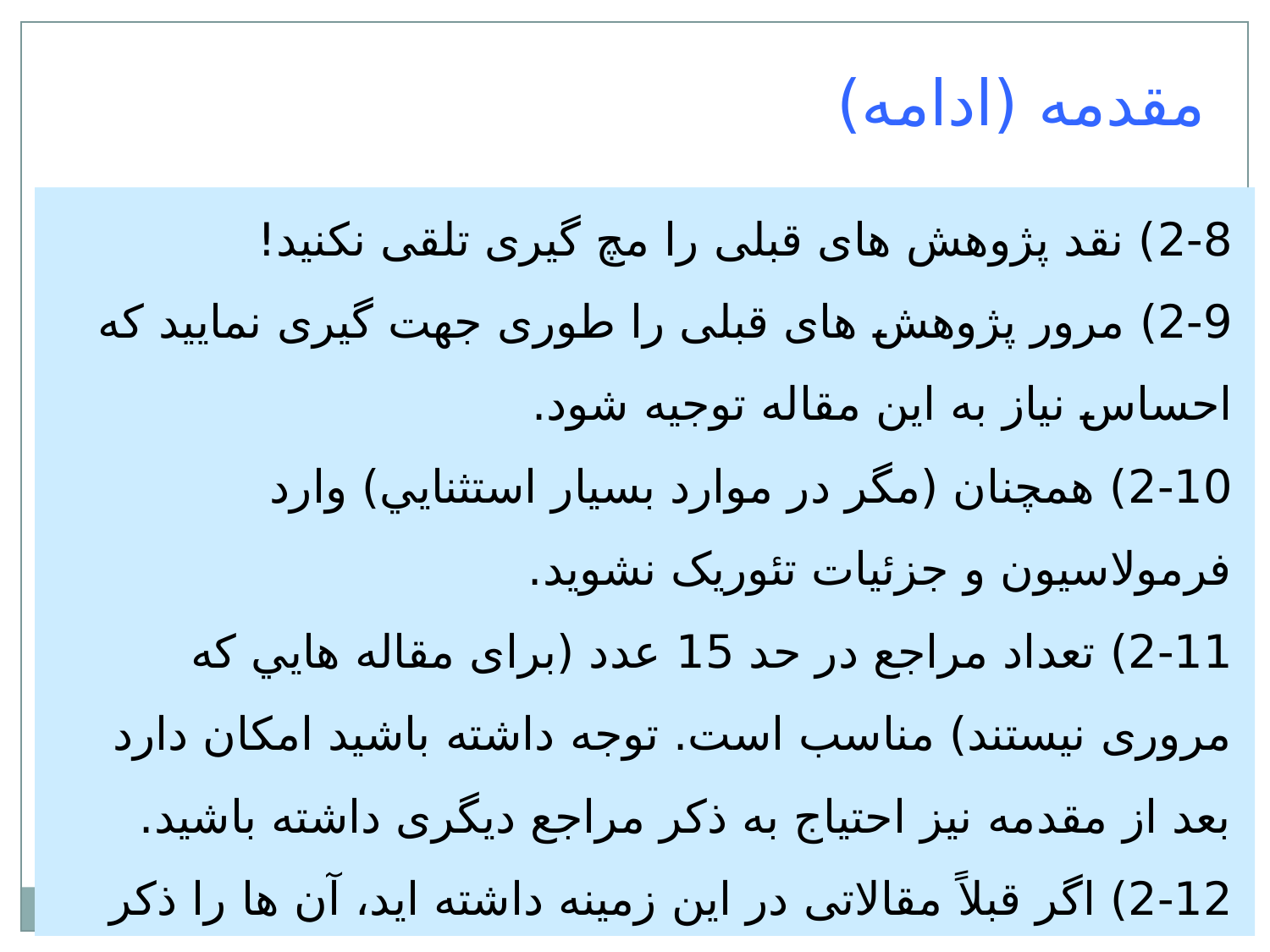

مقدمه (ادامه)
2-8) نقد پژوهش های قبلی را مچ گيری تلقی نکنيد!
2-9) مرور پژوهش های قبلی را طوری جهت گيری نماييد که احساس نياز به اين مقاله توجيه شود.
2-10) همچنان (مگر در موارد بسيار استثنايي) وارد فرمولاسيون و جزئيات تئوريک نشويد.
2-11) تعداد مراجع در حد 15 عدد (برای مقاله هايي که مروری نيستند) مناسب است. توجه داشته باشيد امکان دارد بعد از مقدمه نيز احتياج به ذکر مراجع ديگری داشته باشيد.
2-12) اگر قبلاً مقالاتی در اين زمينه داشته ايد، آن ها را ذکر کنيد. ولی بيشتر بر مقالات ديگران تمرکز کنيد؛ مگر آن که اين مقاله توسعه تحقيقات قبلی خودتان است.